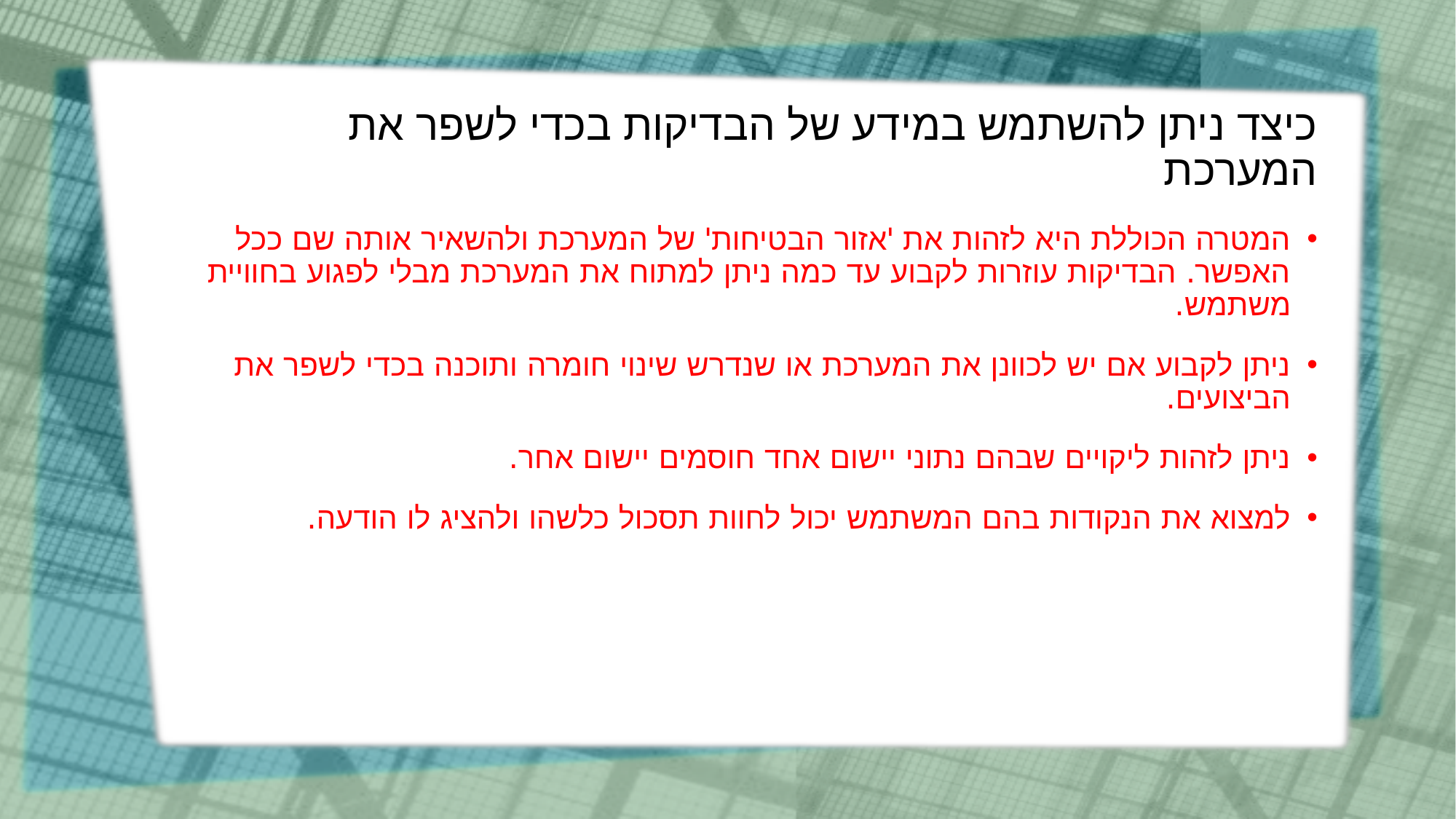

# כיצד ניתן להשתמש במידע של הבדיקות בכדי לשפר את המערכת
המטרה הכוללת היא לזהות את 'אזור הבטיחות' של המערכת ולהשאיר אותה שם ככל האפשר. הבדיקות עוזרות לקבוע עד כמה ניתן למתוח את המערכת מבלי לפגוע בחוויית משתמש.
ניתן לקבוע אם יש לכוונן את המערכת או שנדרש שינוי חומרה ותוכנה בכדי לשפר את הביצועים.
ניתן לזהות ליקויים שבהם נתוני יישום אחד חוסמים יישום אחר.
למצוא את הנקודות בהם המשתמש יכול לחוות תסכול כלשהו ולהציג לו הודעה.